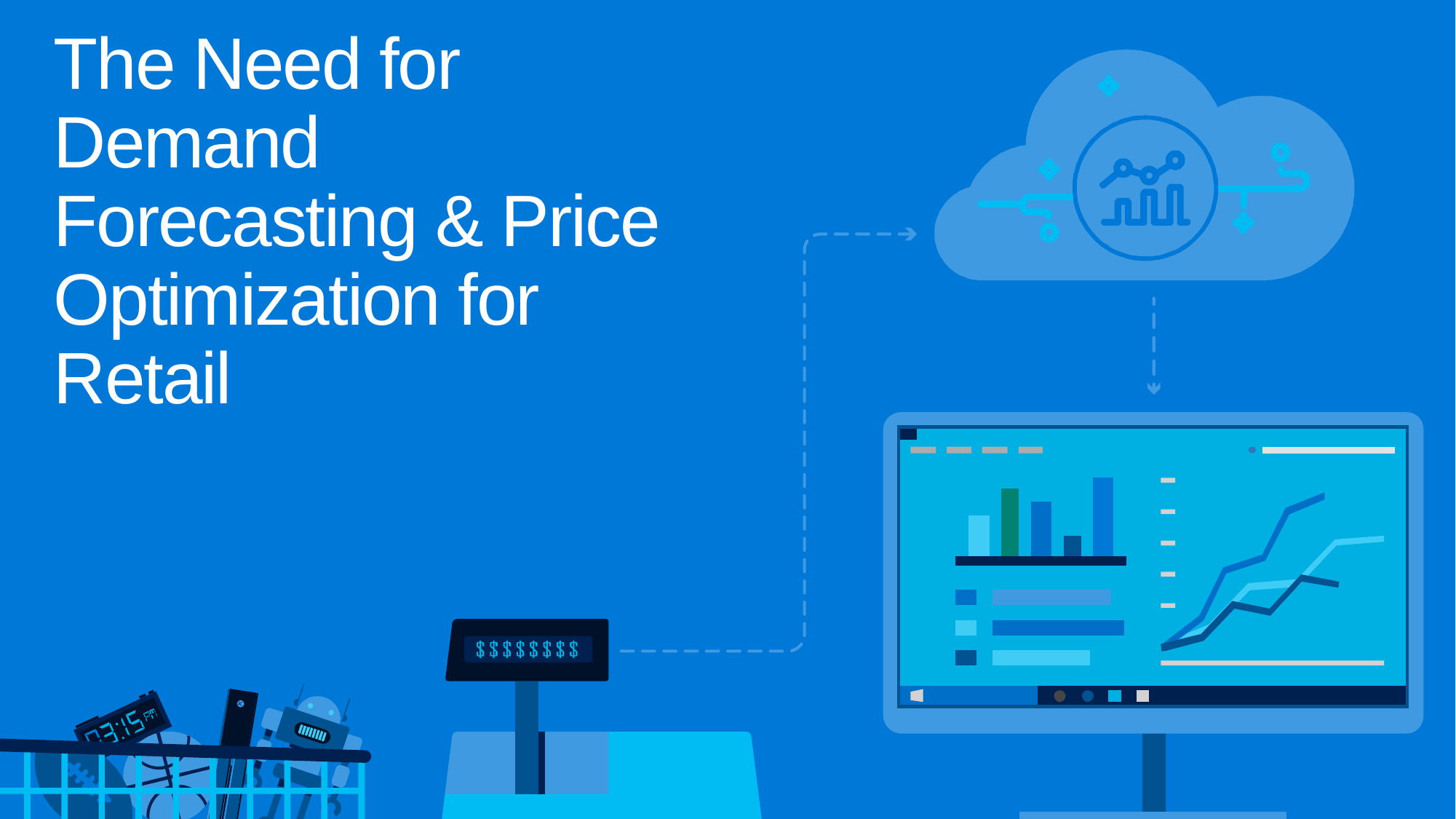

# The Need for Demand Forecasting & Price Optimization for Retail